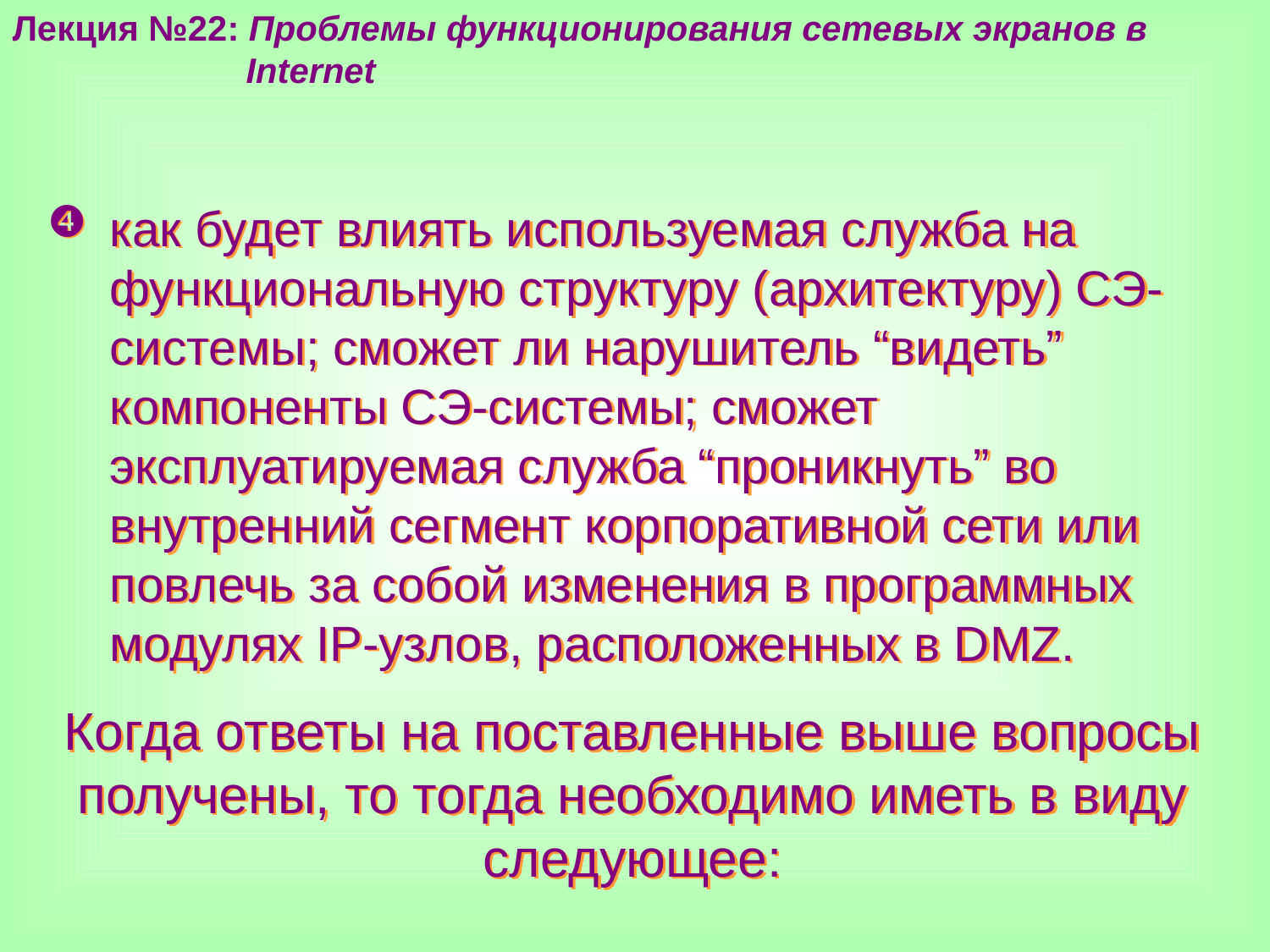

Лекция №22: Проблемы функционирования сетевых экранов в
                        Internet
как будет влиять используемая служба на функциональную структуру (архитектуру) СЭ-системы; сможет ли нарушитель “видеть” компоненты СЭ-системы; сможет эксплуатируемая служба “проникнуть” во внутренний сегмент корпоративной сети или повлечь за собой изменения в программных модулях IP-узлов, расположенных в DMZ.
Когда ответы на поставленные выше вопросы получены, то тогда необходимо иметь в виду следующее: